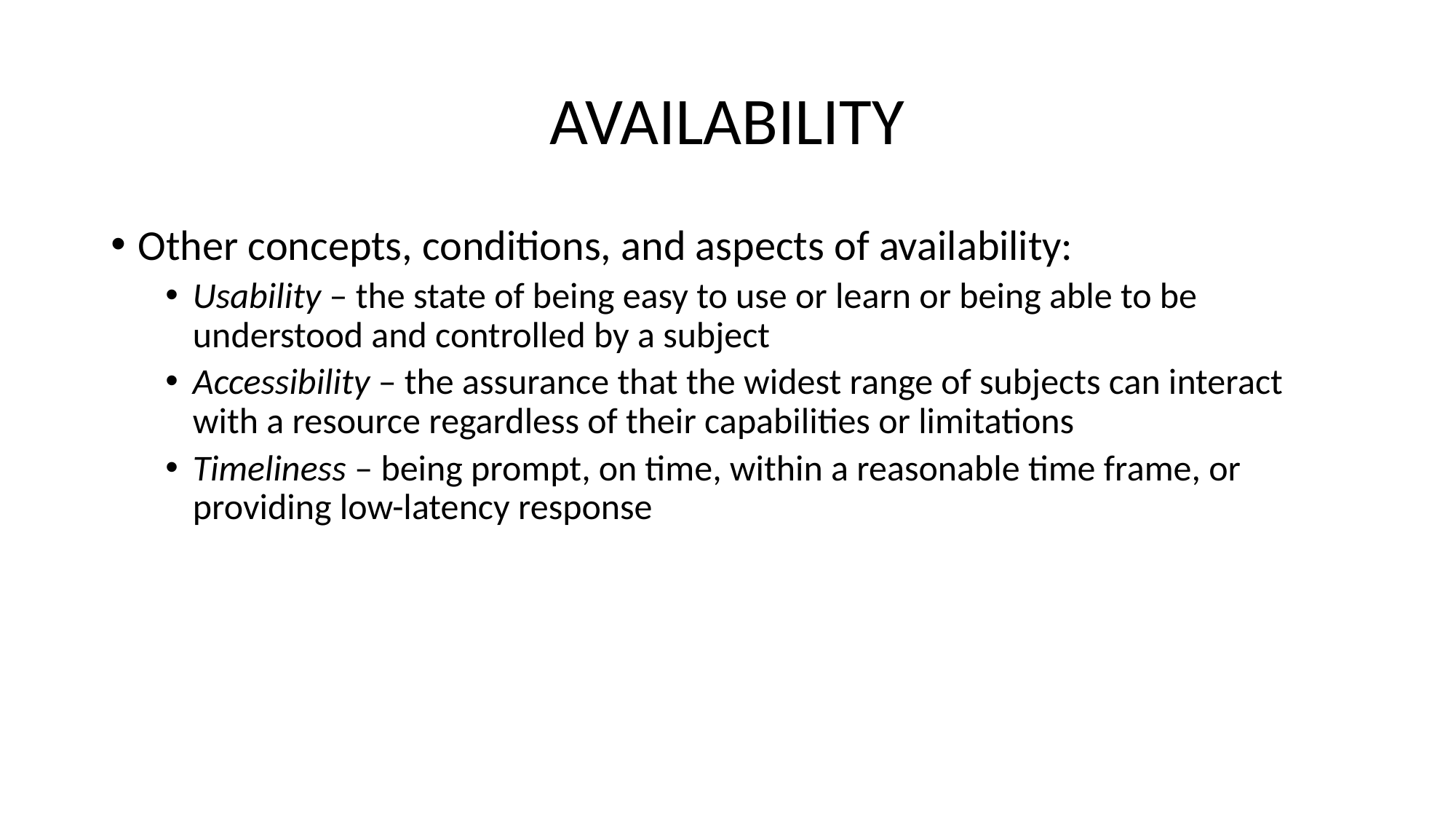

# AVAILABILITY
Other concepts, conditions, and aspects of availability:
Usability – the state of being easy to use or learn or being able to be understood and controlled by a subject
Accessibility – the assurance that the widest range of subjects can interact with a resource regardless of their capabilities or limitations
Timeliness – being prompt, on time, within a reasonable time frame, or providing low-latency response